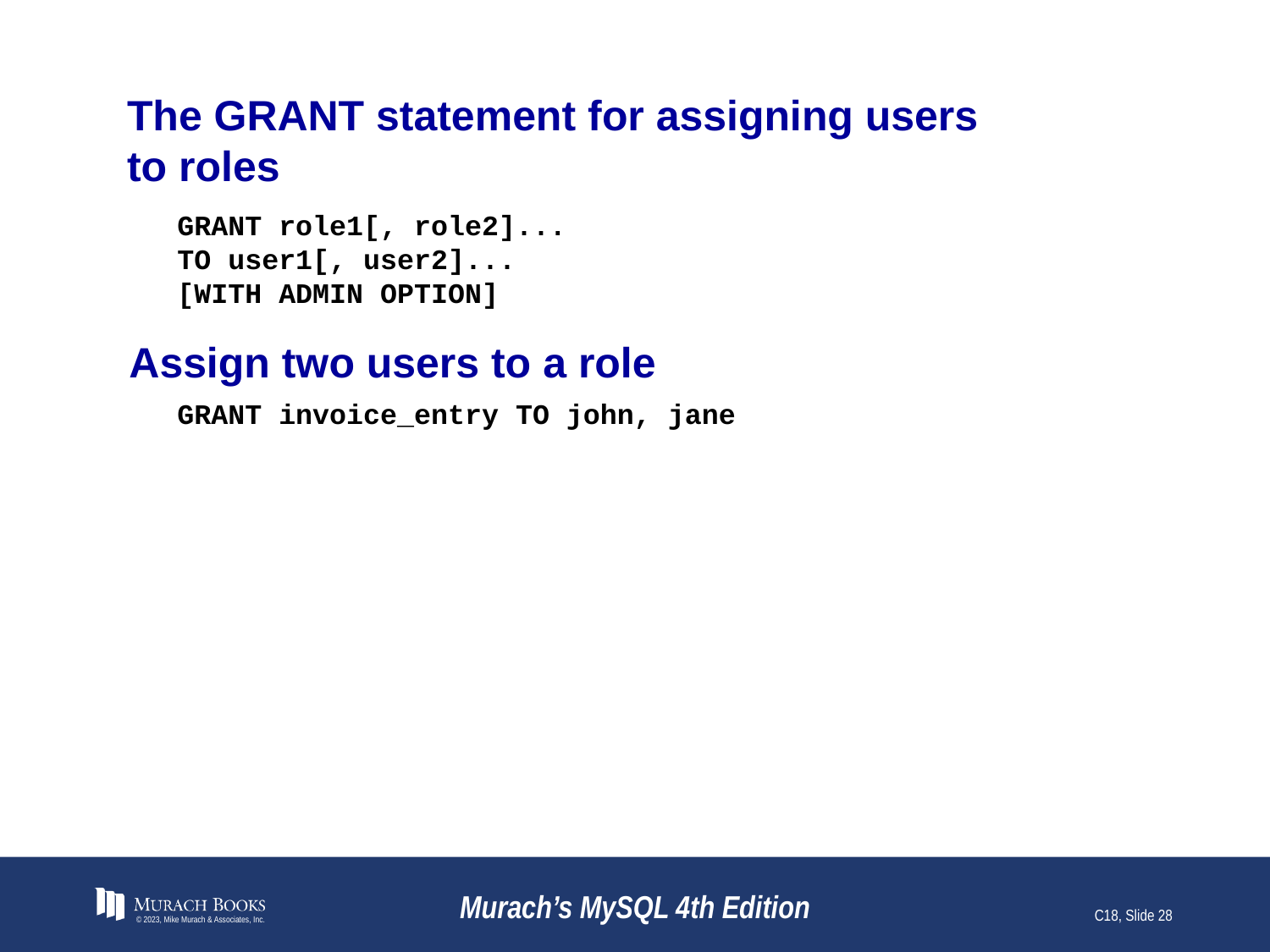

# The GRANT statement for assigning users to roles
GRANT role1[, role2]...
TO user1[, user2]...
[WITH ADMIN OPTION]
Assign two users to a role
GRANT invoice_entry TO john, jane

© 2023, Mike Murach & Associates, Inc.
Murach’s MySQL 4th Edition

C18, Slide 28